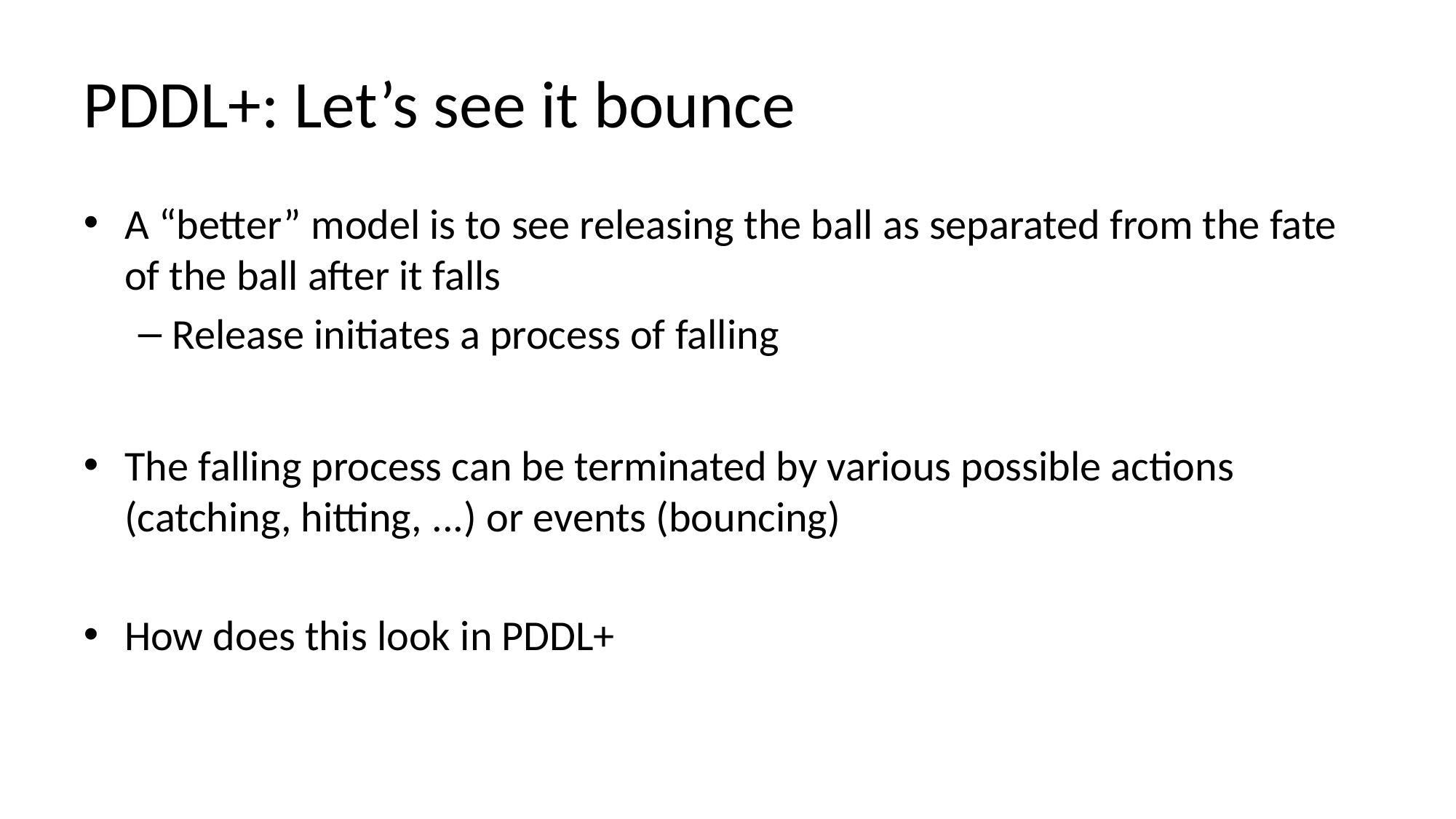

# PDDL+: Let’s see it bounce
A “better” model is to see releasing the ball as separated from the fate of the ball after it falls
Release initiates a process of falling

The falling process can be terminated by various possible actions (catching, hitting, ...) or events (bouncing)

How does this look in PDDL+